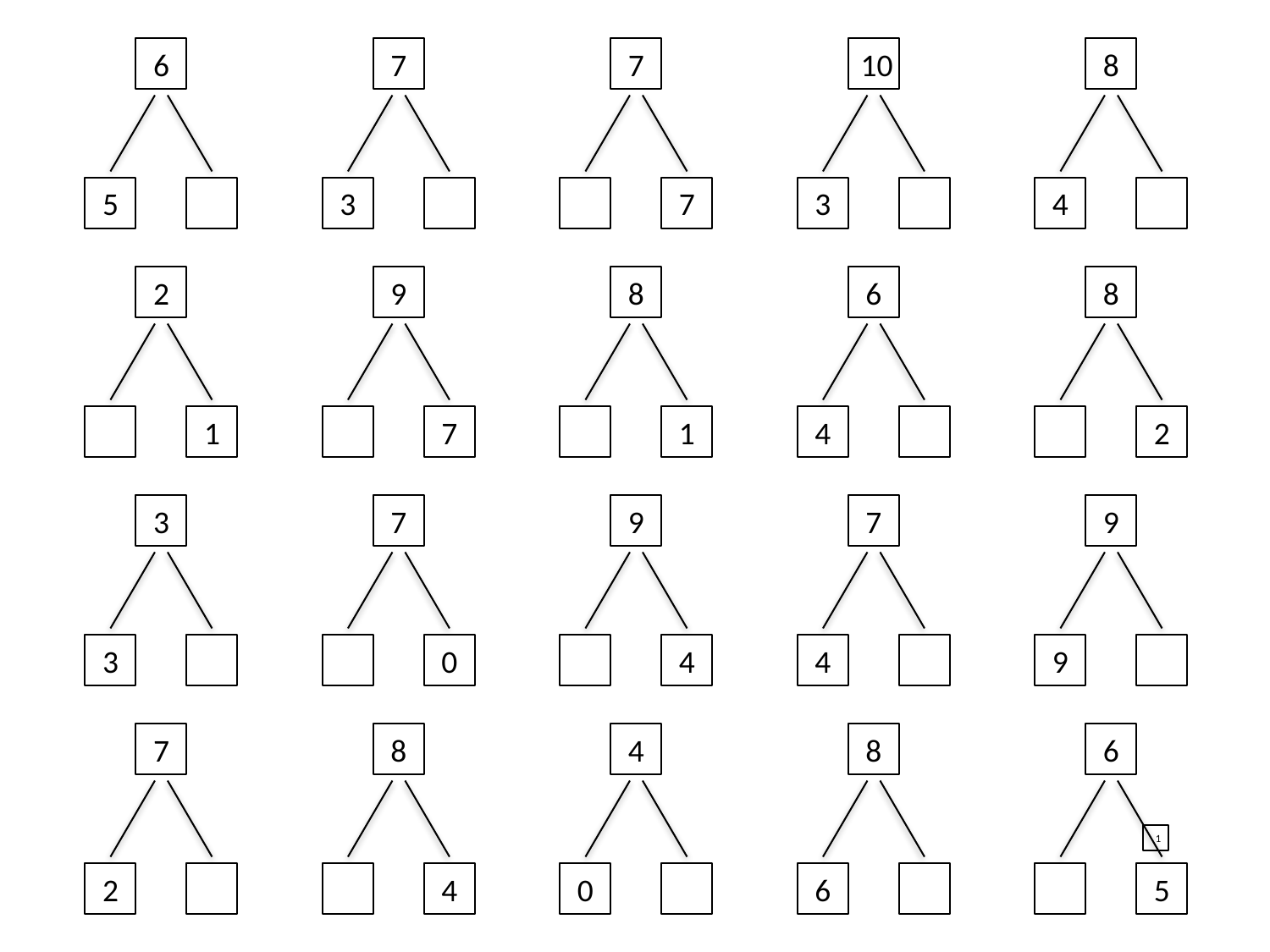

6
7
7
10
8
5

3

7
3

4

2
9
8
6
8

1

7

1
4

2
3
7
9
7
9
3

0

4
4

9

7
8
4
8
6
1
2

4
0

6

5